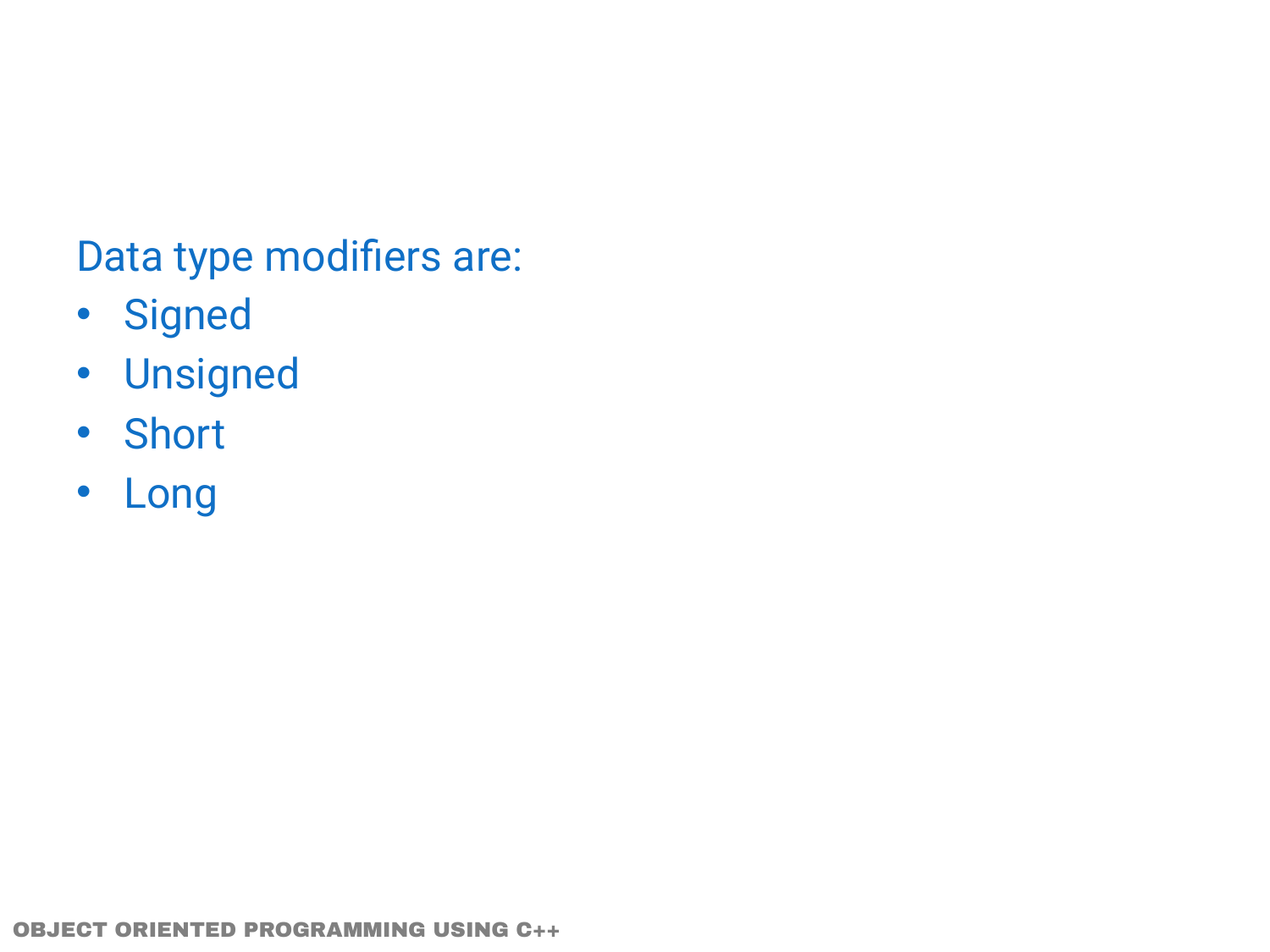

Data type modifiers are:
Signed
Unsigned
Short
Long